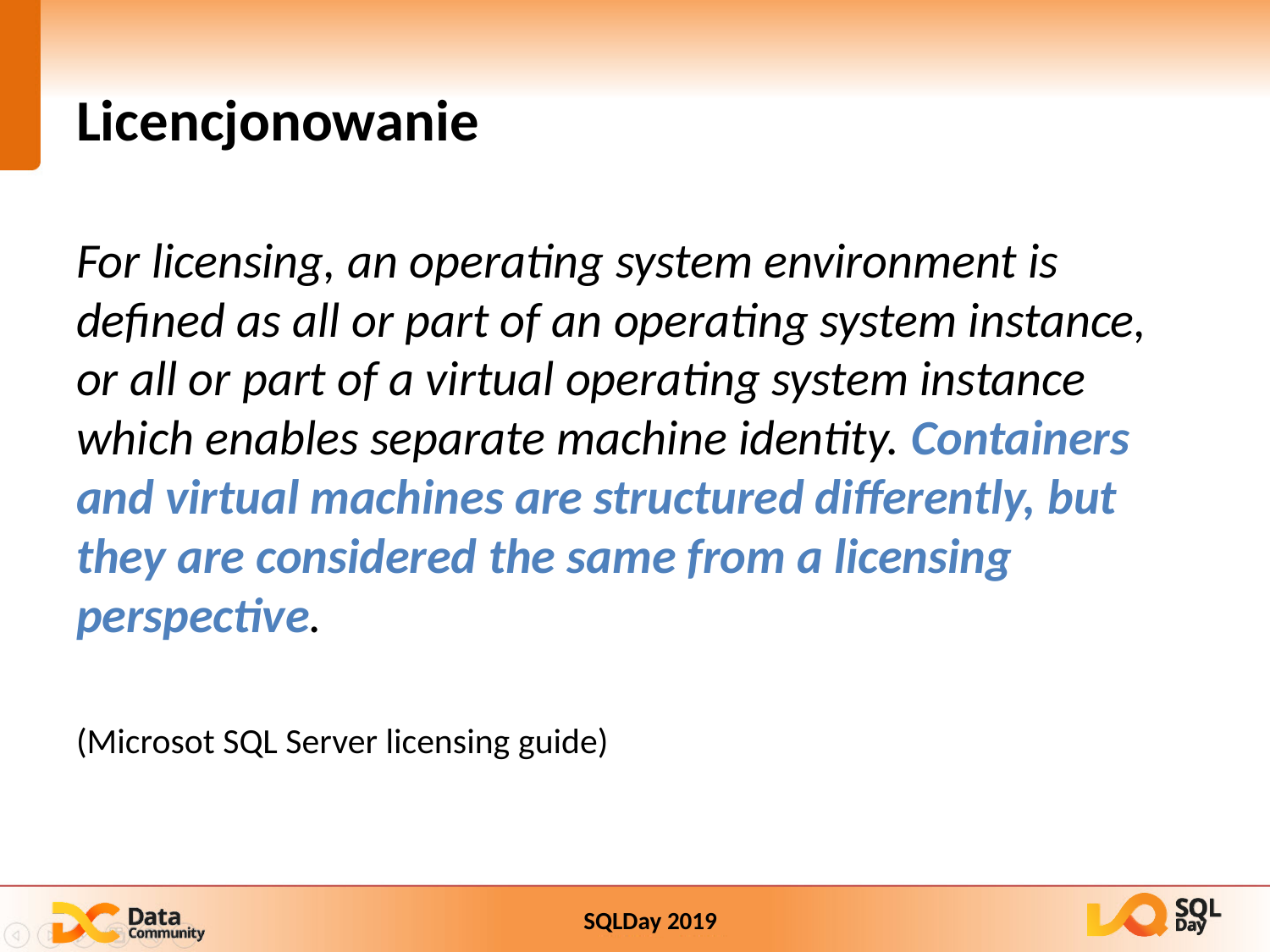

# Licencjonowanie
For licensing, an operating system environment is defined as all or part of an operating system instance, or all or part of a virtual operating system instance which enables separate machine identity. Containers and virtual machines are structured differently, but they are considered the same from a licensing perspective.

(Microsot SQL Server licensing guide)